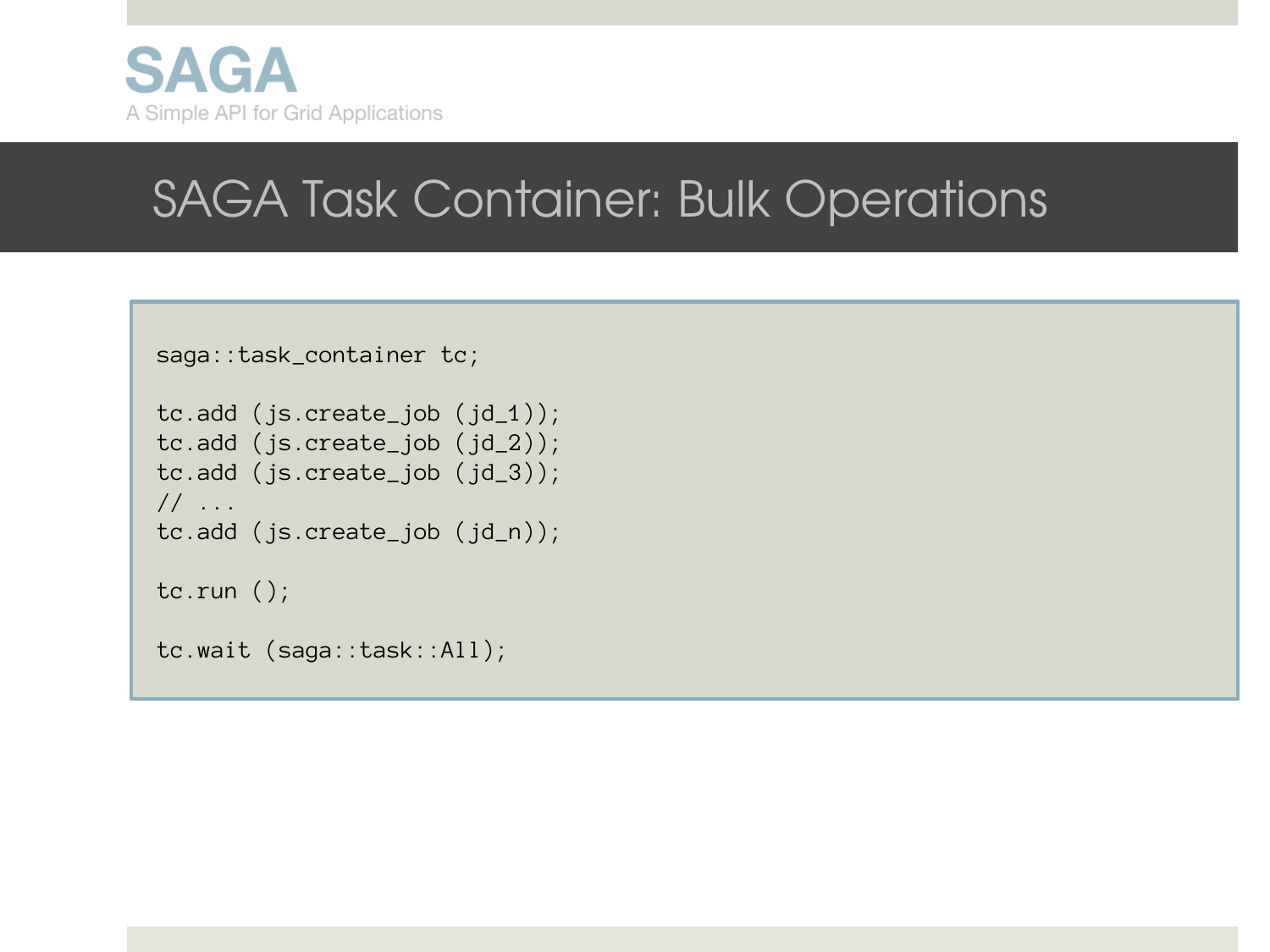

# SAGA Task Container: Bulk Operations

 saga::task_container tc;

 tc.add (js.create_job (jd_1));
 tc.add (js.create_job (jd_2));
 tc.add (js.create_job (jd_3));
 // ...
 tc.add (js.create_job (jd_n));

 tc.run ();

 tc.wait (saga::task::All);